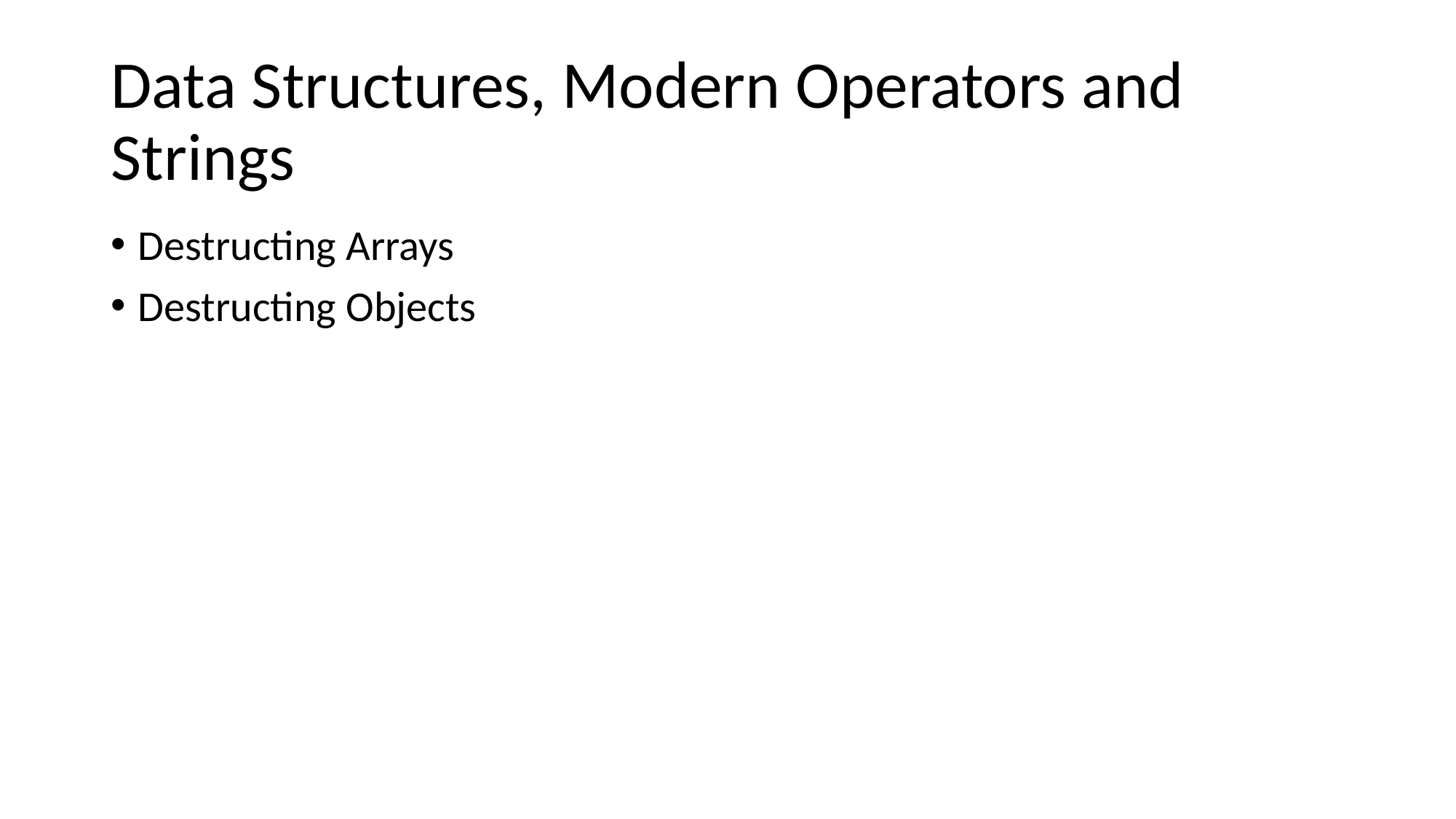

# Data Structures, Modern Operators and Strings
Destructing Arrays
Destructing Objects